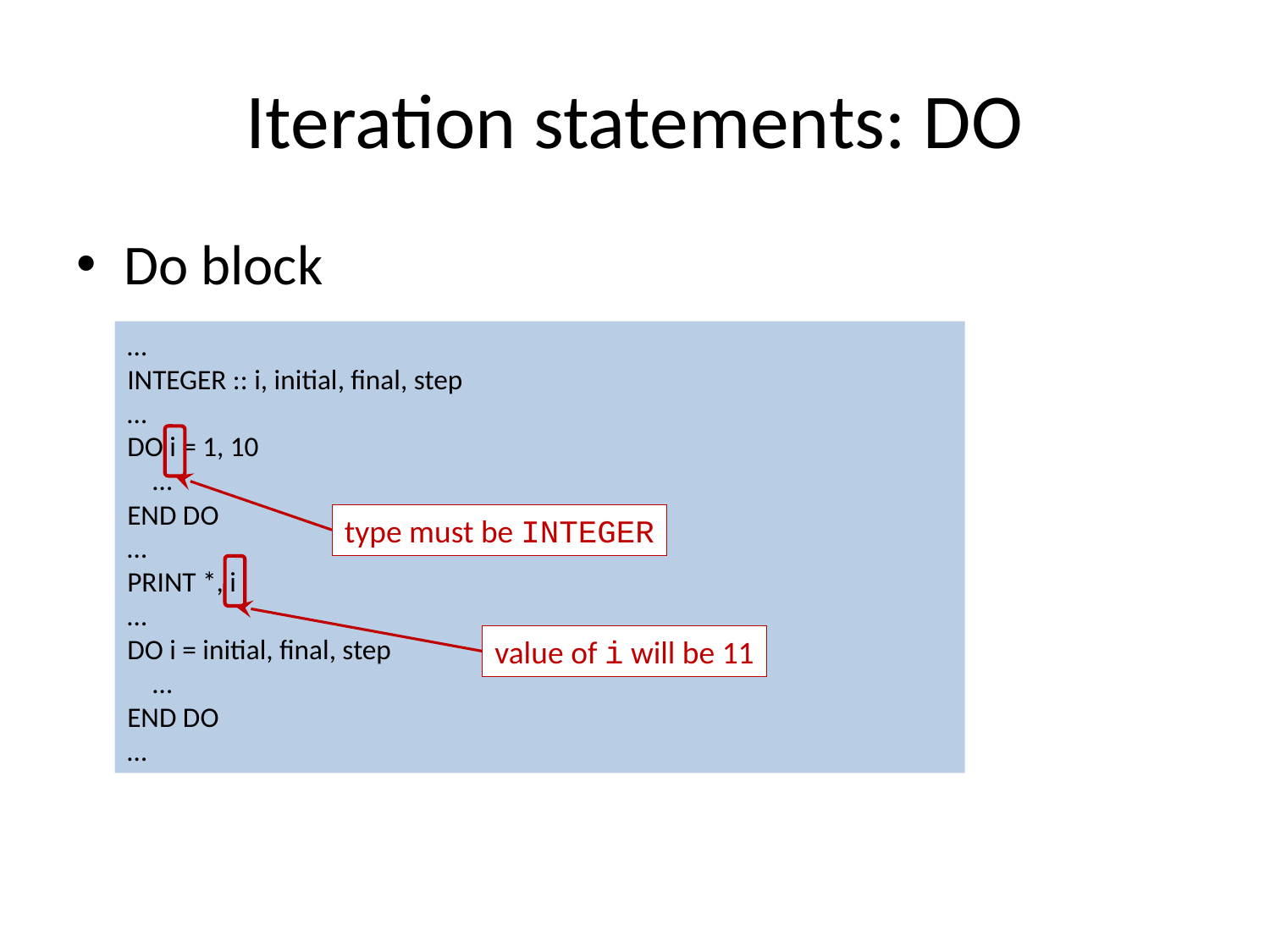

# Iteration statements: DO
Do block
…
INTEGER :: i, initial, final, step
…
DO i = 1, 10
    …
END DO
…
PRINT *, i
…
DO i = initial, final, step
    …
END DO
…

type must be INTEGER

value of i will be 11